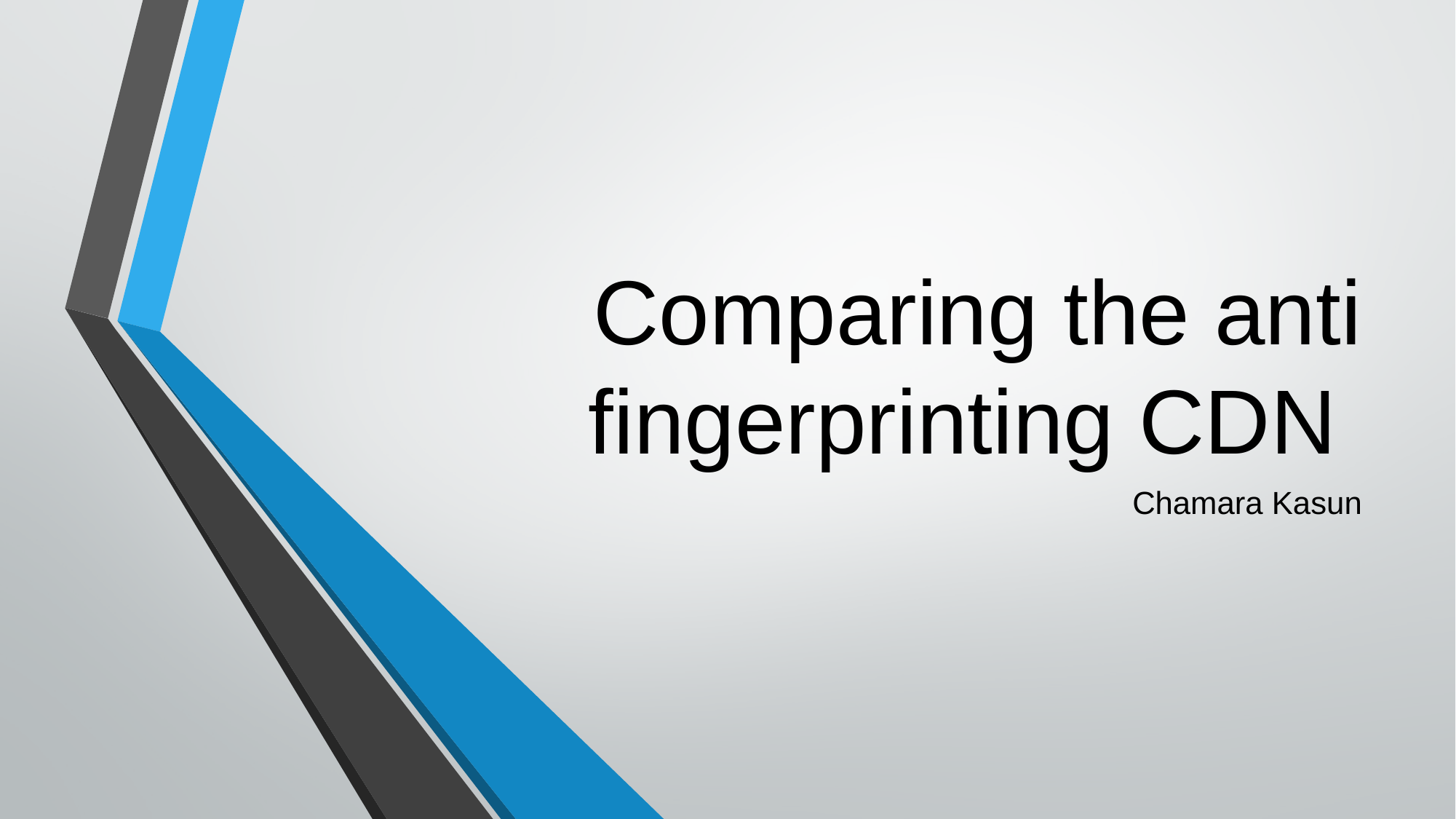

# Comparing the anti fingerprinting CDN
Chamara Kasun